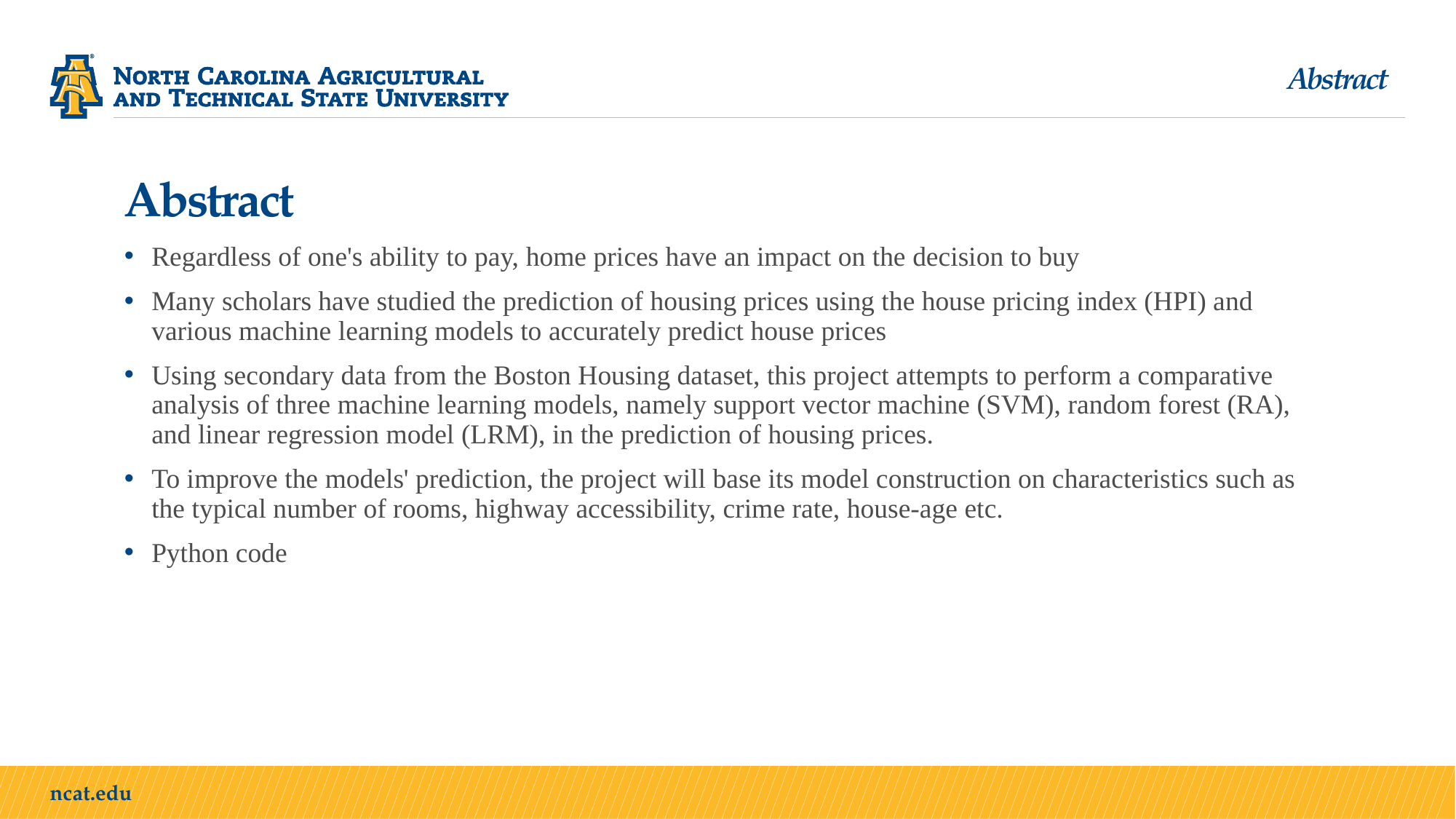

Abstract

# Abstract
Regardless of one's ability to pay, home prices have an impact on the decision to buy
Many scholars have studied the prediction of housing prices using the house pricing index (HPI) and various machine learning models to accurately predict house prices
Using secondary data from the Boston Housing dataset, this project attempts to perform a comparative analysis of three machine learning models, namely support vector machine (SVM), random forest (RA), and linear regression model (LRM), in the prediction of housing prices.
To improve the models' prediction, the project will base its model construction on characteristics such as the typical number of rooms, highway accessibility, crime rate, house-age etc.
Python code